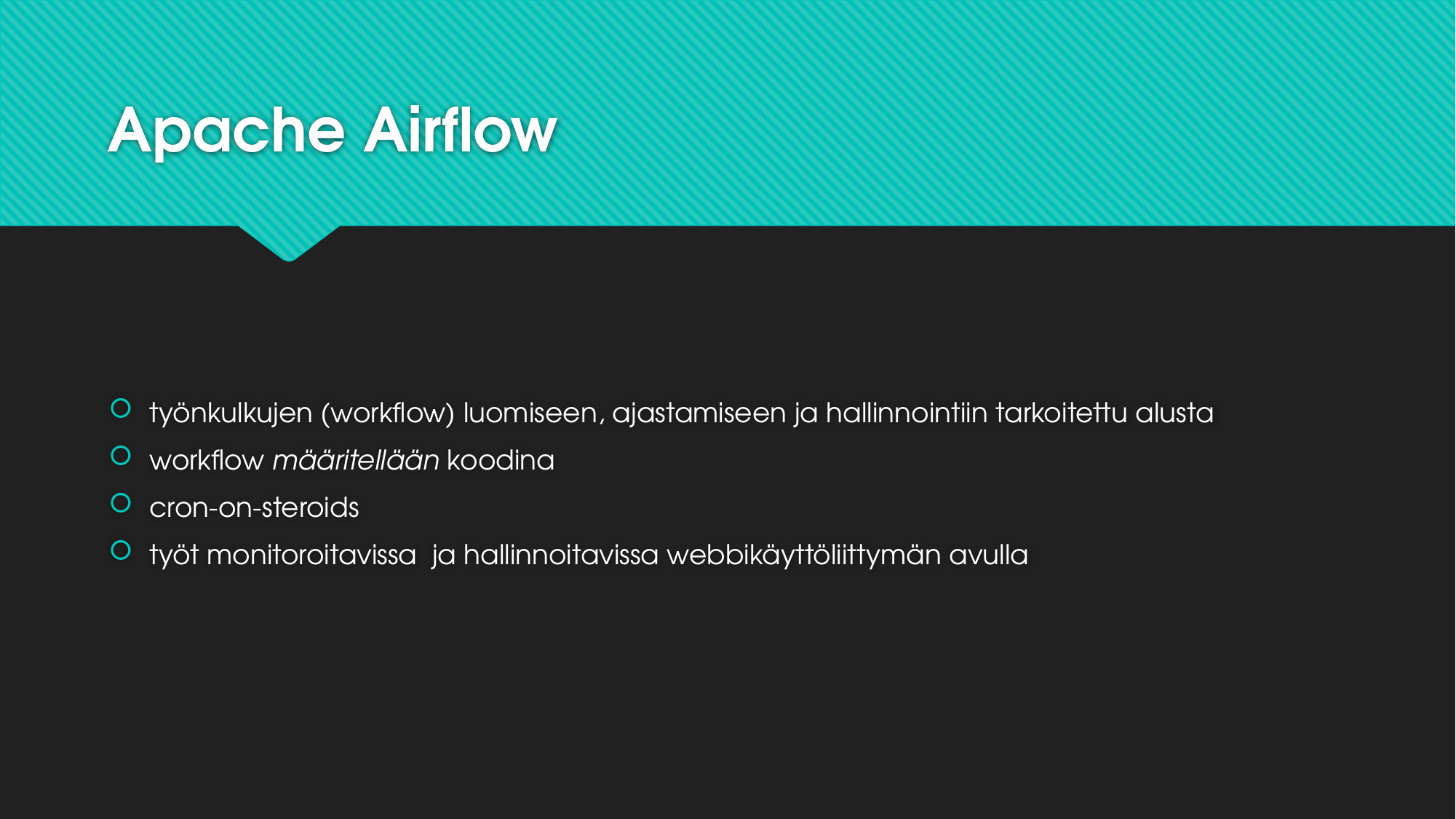

# Apache Airflow
työnkulkujen (workflow) luomiseen, ajastamiseen ja hallinnointiin tarkoitettu alusta
workflow määritellään koodina
cron-on-steroids
työt monitoroitavissa  ja hallinnoitavissa webbikäyttöliittymän avulla